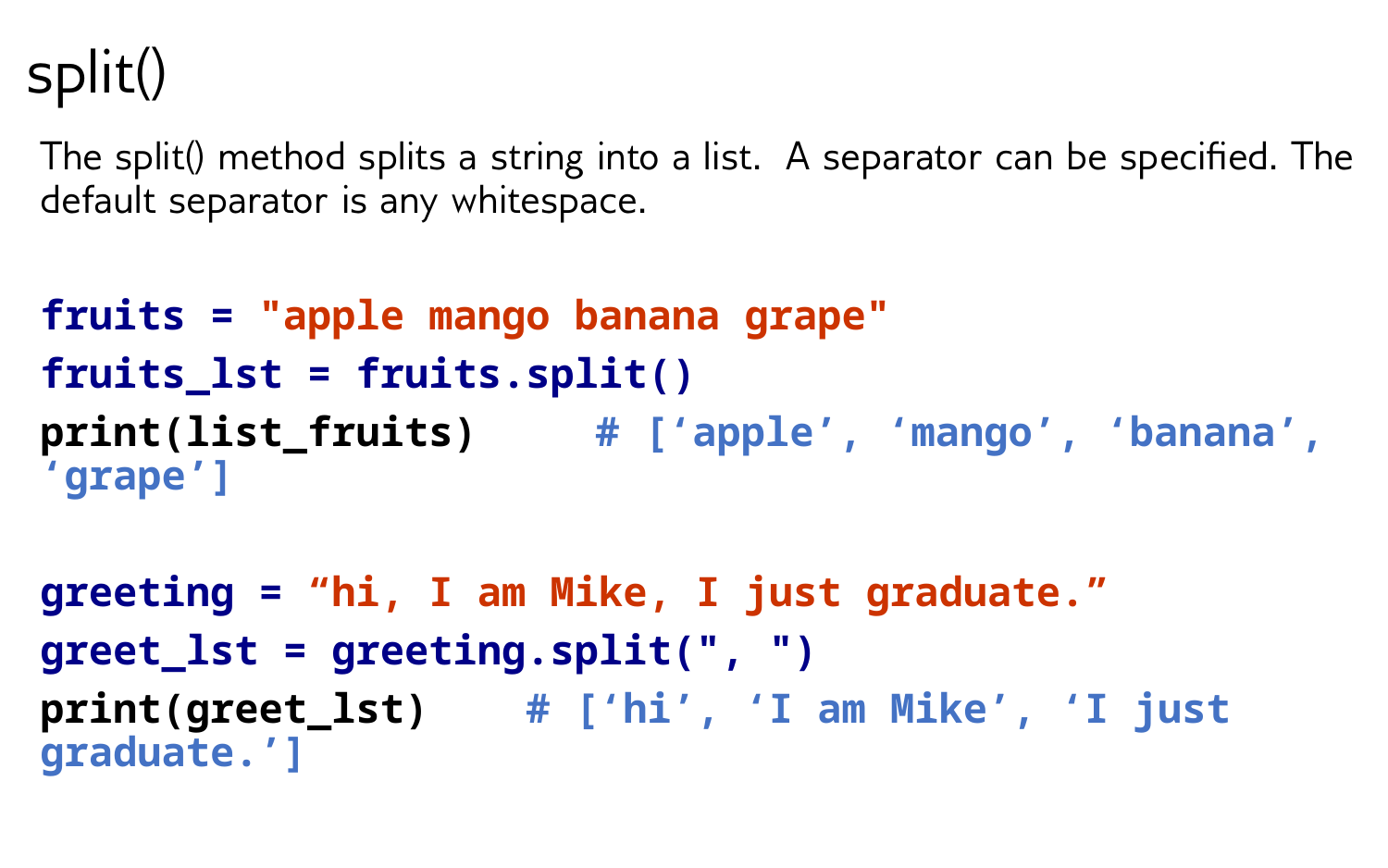

# split()
The split() method splits a string into a list.  A separator can be specified. The default separator is any whitespace.

fruits = "apple mango banana grape"
fruits_lst = fruits.split()
print(list_fruits)	# [‘apple’, ‘mango’, ‘banana’, ‘grape’]

greeting = “hi, I am Mike, I just graduate.”
greet_lst = greeting.split(", ")
print(greet_lst)    # [‘hi’, ‘I am Mike’, ‘I just graduate.’]